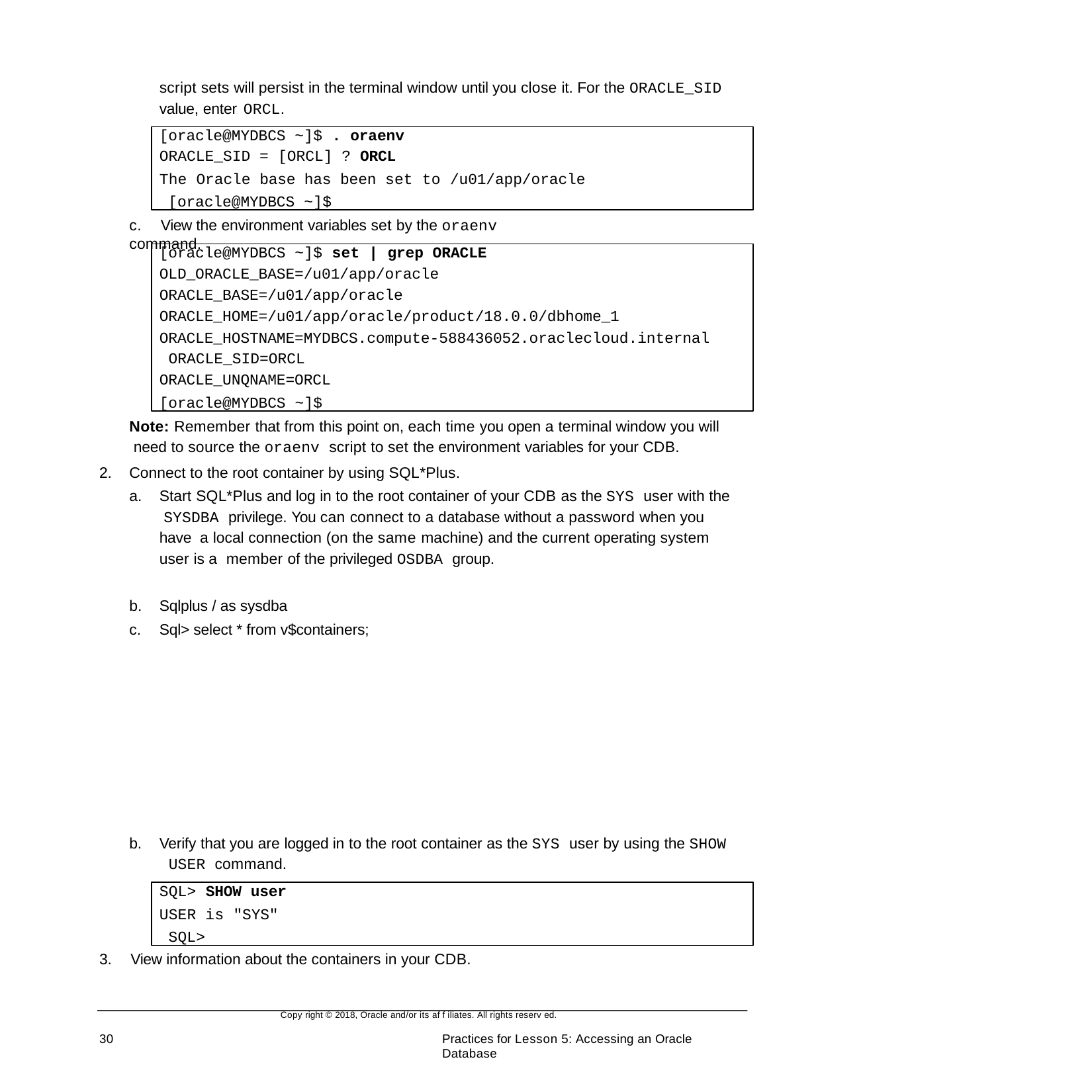

script sets will persist in the terminal window until you close it. For the ORACLE_SID
value, enter ORCL.
[oracle@MYDBCS ~]$ . oraenv
ORACLE_SID = [ORCL] ? ORCL
The Oracle base has been set to /u01/app/oracle  [oracle@MYDBCS ~]$
c.	View the environment variables set by the oraenv command.
[oracle@MYDBCS ~]$ set | grep ORACLE
OLD_ORACLE_BASE=/u01/app/oracle  ORACLE_BASE=/u01/app/oracle  ORACLE_HOME=/u01/app/oracle/product/18.0.0/dbhome_1
ORACLE_HOSTNAME=MYDBCS.compute-588436052.oraclecloud.internal  ORACLE_SID=ORCL
ORACLE_UNQNAME=ORCL
[oracle@MYDBCS ~]$
Note: Remember that from this point on, each time you open a terminal window you will  need to source the oraenv script to set the environment variables for your CDB.
Connect to the root container by using SQL*Plus.
Start SQL*Plus and log in to the root container of your CDB as the SYS user with the  SYSDBA privilege. You can connect to a database without a password when you have  a local connection (on the same machine) and the current operating system user is a  member of the privileged OSDBA group.

Sqlplus / as sysdba
Sql> select * from v$containers;
b.	Verify that you are logged in to the root container as the SYS user by using the SHOW  USER command.
SQL> SHOW user
USER is "SYS"  SQL>
3.	View information about the containers in your CDB.
Copy right © 2018, Oracle and/or its af f iliates. All rights reserv ed.

30
Practices for Lesson 5: Accessing an Oracle Database